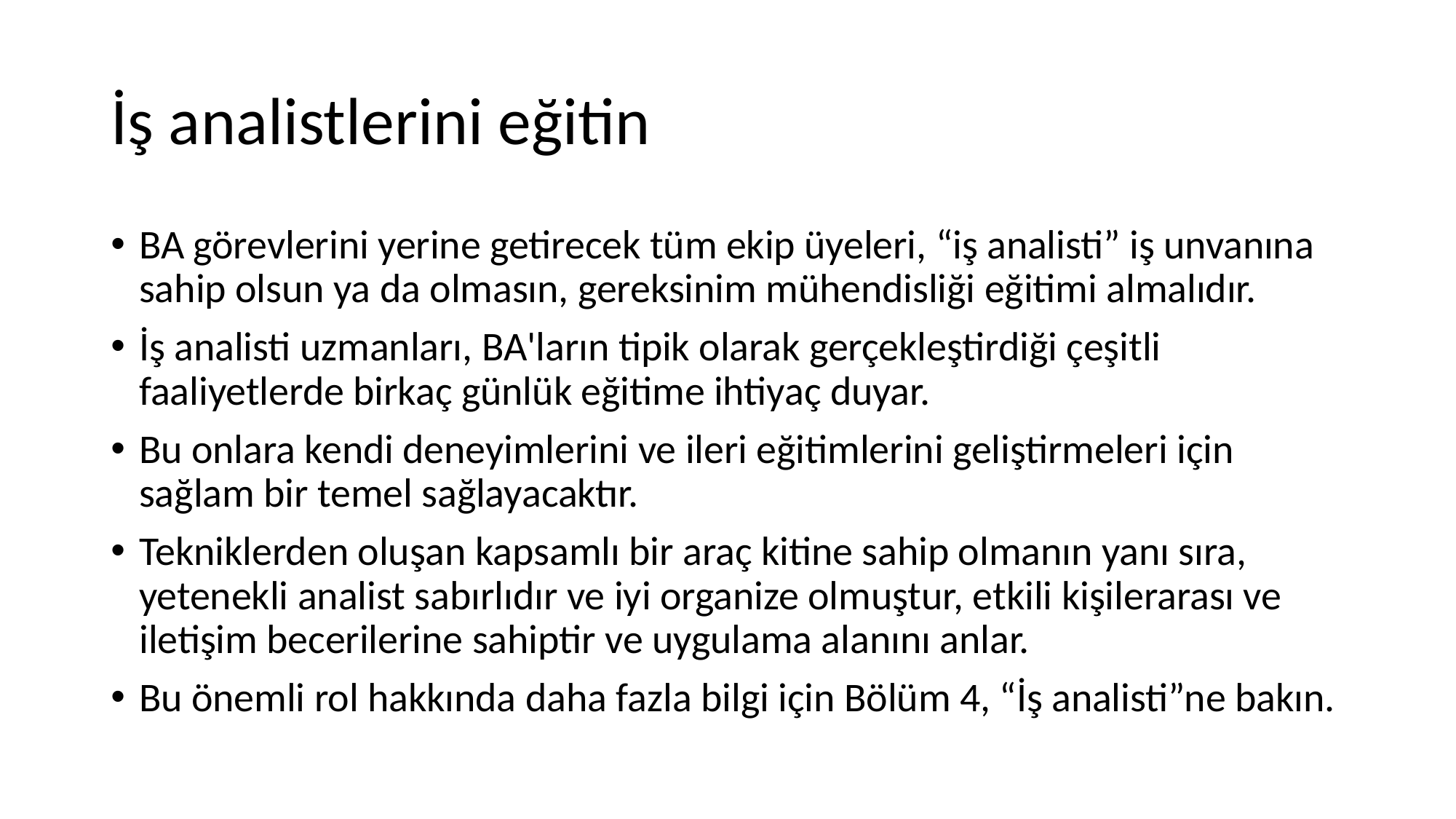

# İş analistlerini eğitin
BA görevlerini yerine getirecek tüm ekip üyeleri, “iş analisti” iş unvanına sahip olsun ya da olmasın, gereksinim mühendisliği eğitimi almalıdır.
İş analisti uzmanları, BA'ların tipik olarak gerçekleştirdiği çeşitli faaliyetlerde birkaç günlük eğitime ihtiyaç duyar.
Bu onlara kendi deneyimlerini ve ileri eğitimlerini geliştirmeleri için sağlam bir temel sağlayacaktır.
Tekniklerden oluşan kapsamlı bir araç kitine sahip olmanın yanı sıra, yetenekli analist sabırlıdır ve iyi organize olmuştur, etkili kişilerarası ve iletişim becerilerine sahiptir ve uygulama alanını anlar.
Bu önemli rol hakkında daha fazla bilgi için Bölüm 4, “İş analisti”ne bakın.